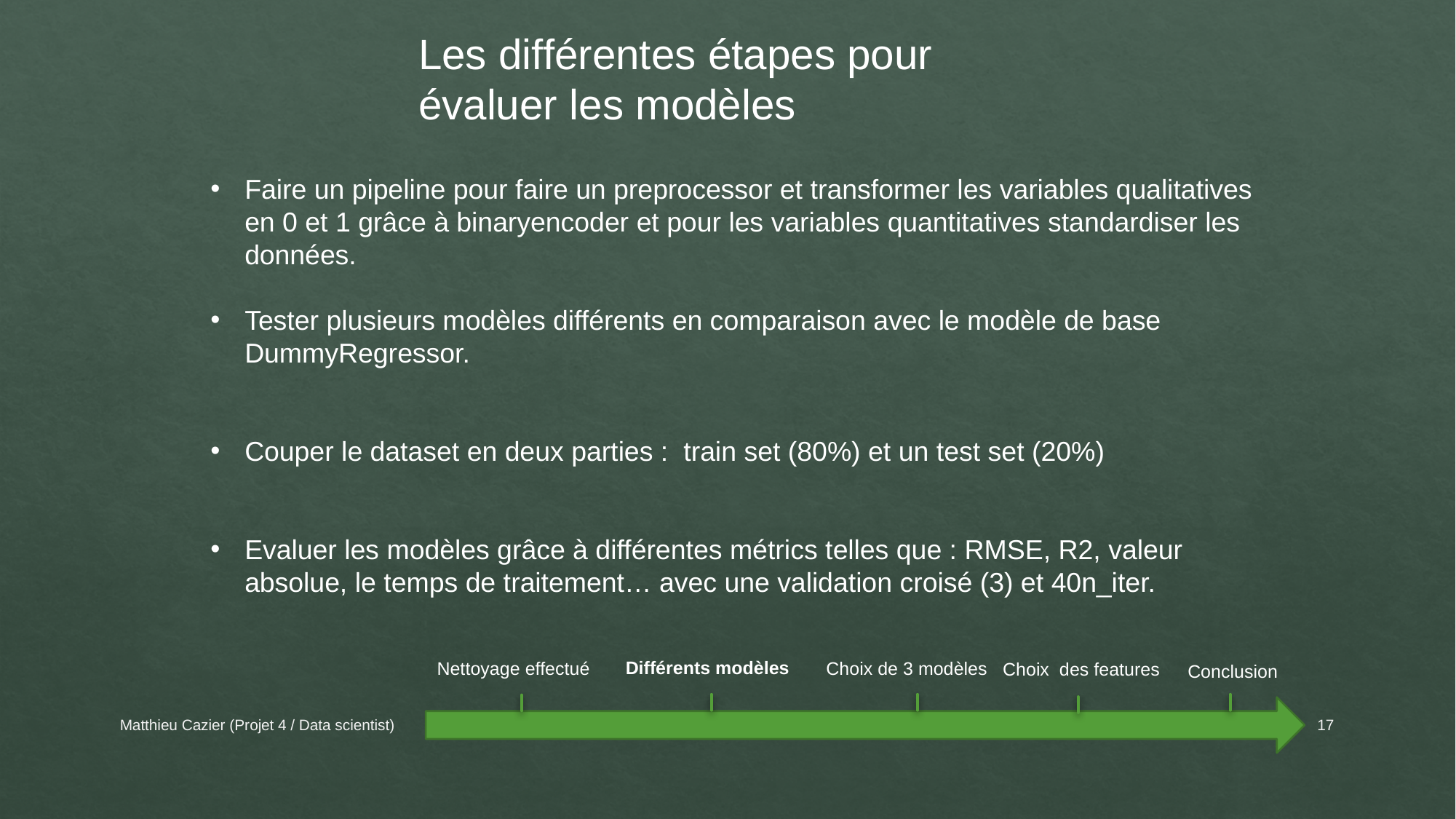

Les différentes étapes pour évaluer les modèles
Faire un pipeline pour faire un preprocessor et transformer les variables qualitatives en 0 et 1 grâce à binaryencoder et pour les variables quantitatives standardiser les données.

Tester plusieurs modèles différents en comparaison avec le modèle de base DummyRegressor.

Couper le dataset en deux parties :  train set (80%) et un test set (20%)

Evaluer les modèles grâce à différentes métrics telles que : RMSE, R2, valeur absolue, le temps de traitement… avec une validation croisé (3) et 40n_iter.
Différents modèles
Nettoyage effectué
Choix de 3 modèles
Conclusion

Choix  des features
Matthieu Cazier (Projet 4 / Data scientist)
17